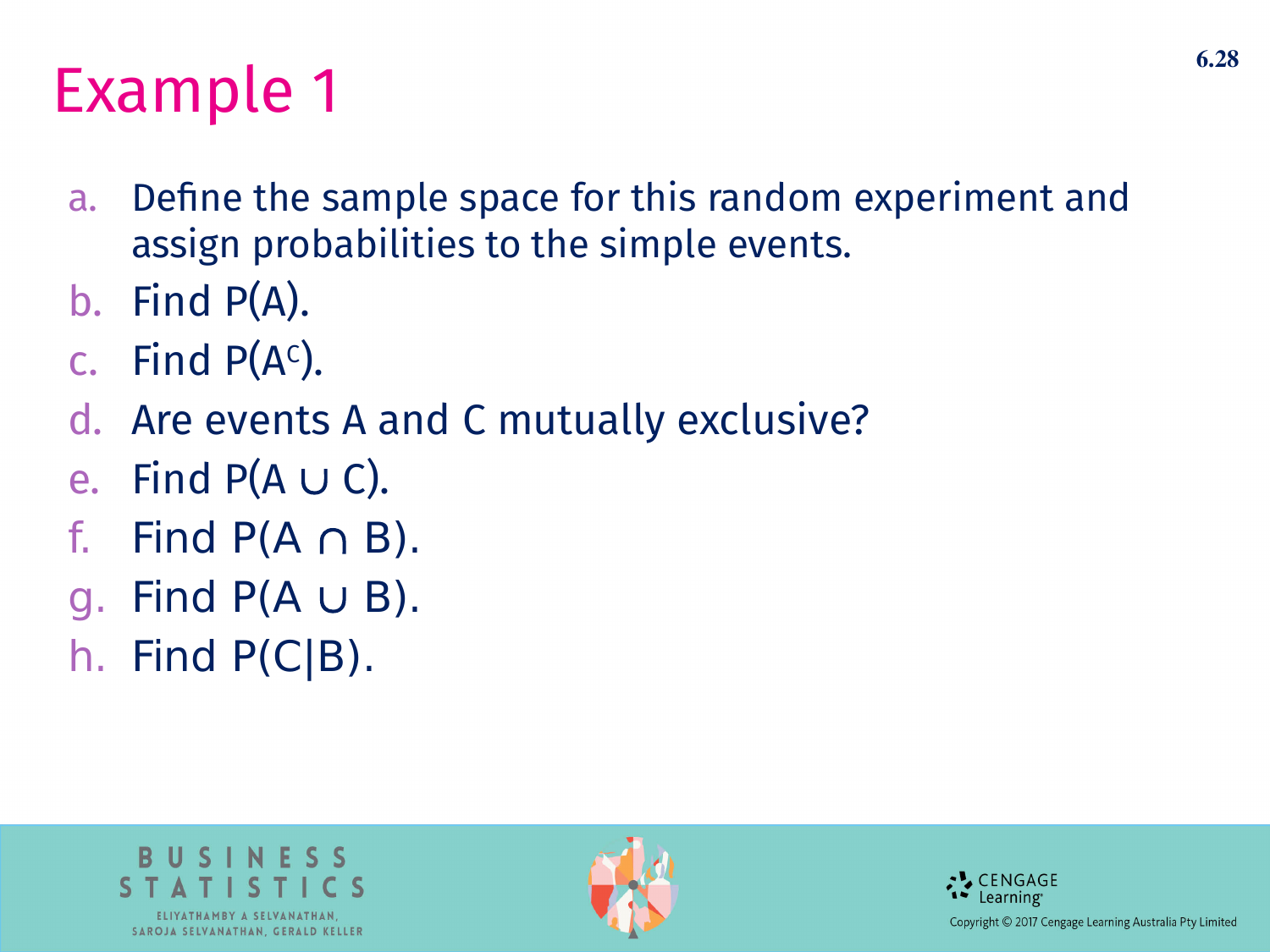

6.28
# Example 1
Define the sample space for this random experiment and assign probabilities to the simple events.
Find P(A).
Find P(AC).
Are events A and C mutually exclusive?
Find P(A ∪ C).
Find P(A ∩ B).
Find P(A ∪ B).
Find P(C|B).